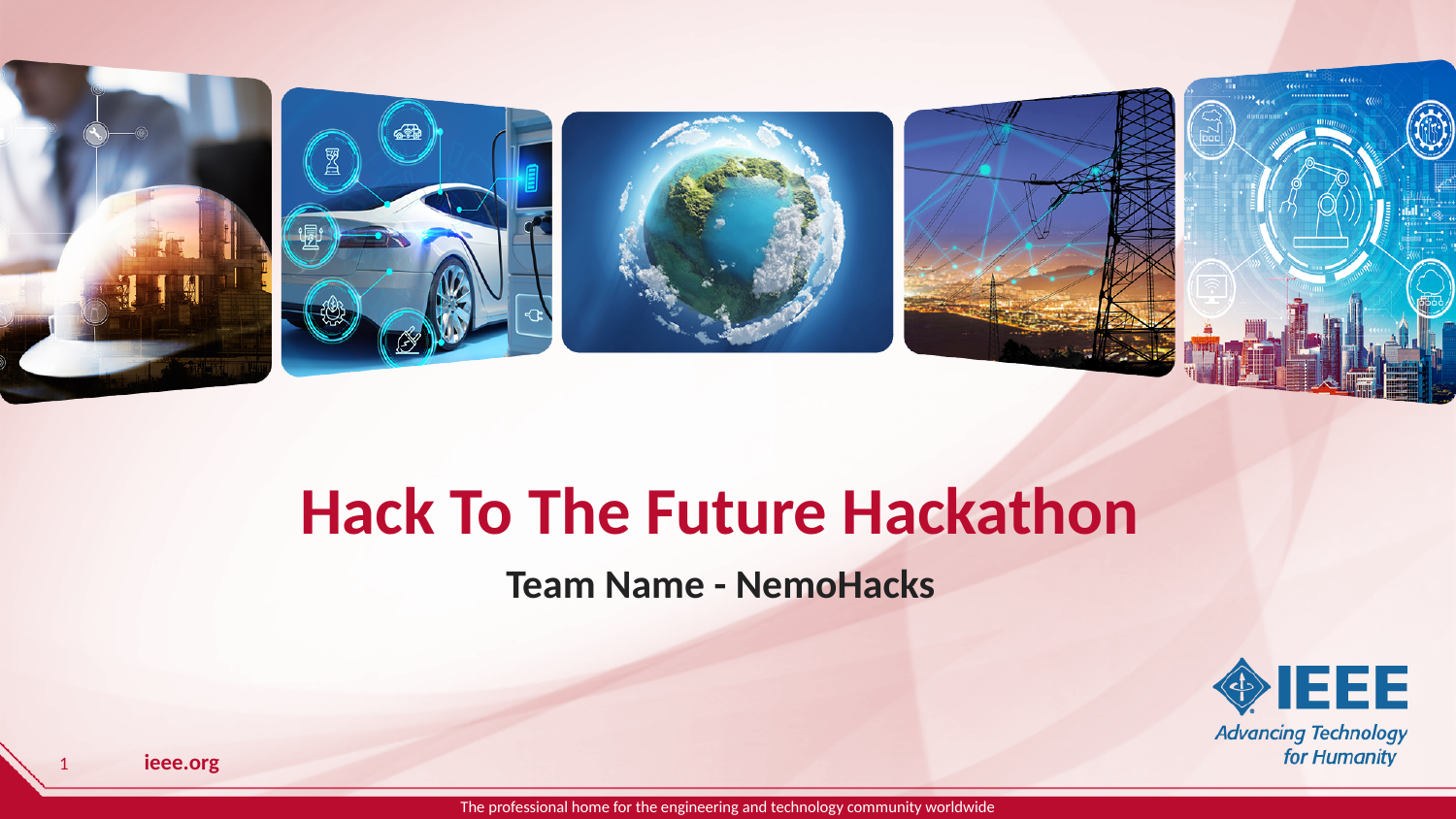

# Hack To The Future Hackathon
Team Name - NemoHacks

1